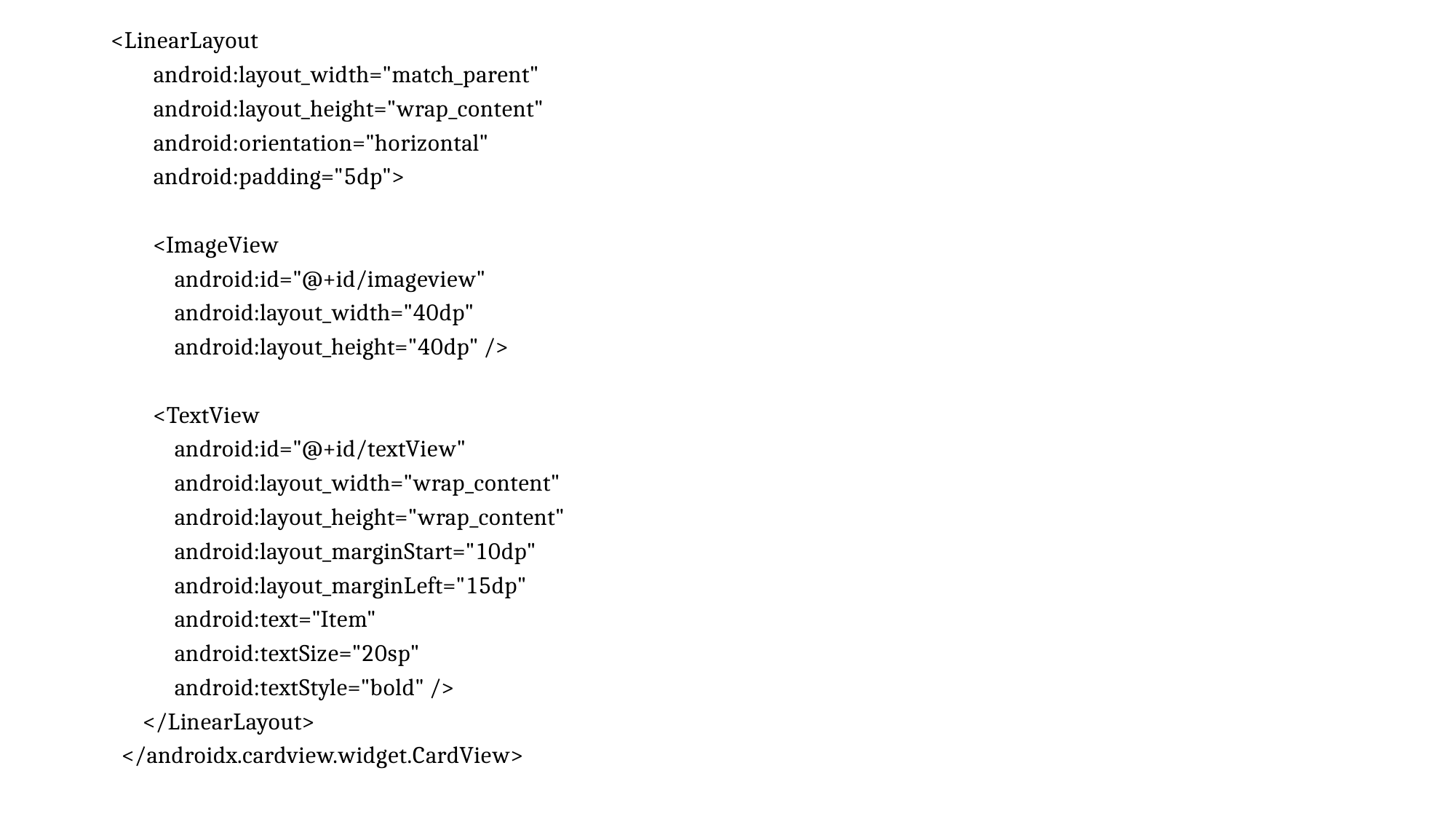

<LinearLayout
        android:layout_width="match_parent"
        android:layout_height="wrap_content"
        android:orientation="horizontal"
        android:padding="5dp">

        <ImageView
            android:id="@+id/imageview"
            android:layout_width="40dp"
            android:layout_height="40dp" />

        <TextView
            android:id="@+id/textView"
            android:layout_width="wrap_content"
            android:layout_height="wrap_content"
            android:layout_marginStart="10dp"
            android:layout_marginLeft="15dp"
            android:text="Item"
            android:textSize="20sp"
            android:textStyle="bold" />
      </LinearLayout>
  </androidx.cardview.widget.CardView>